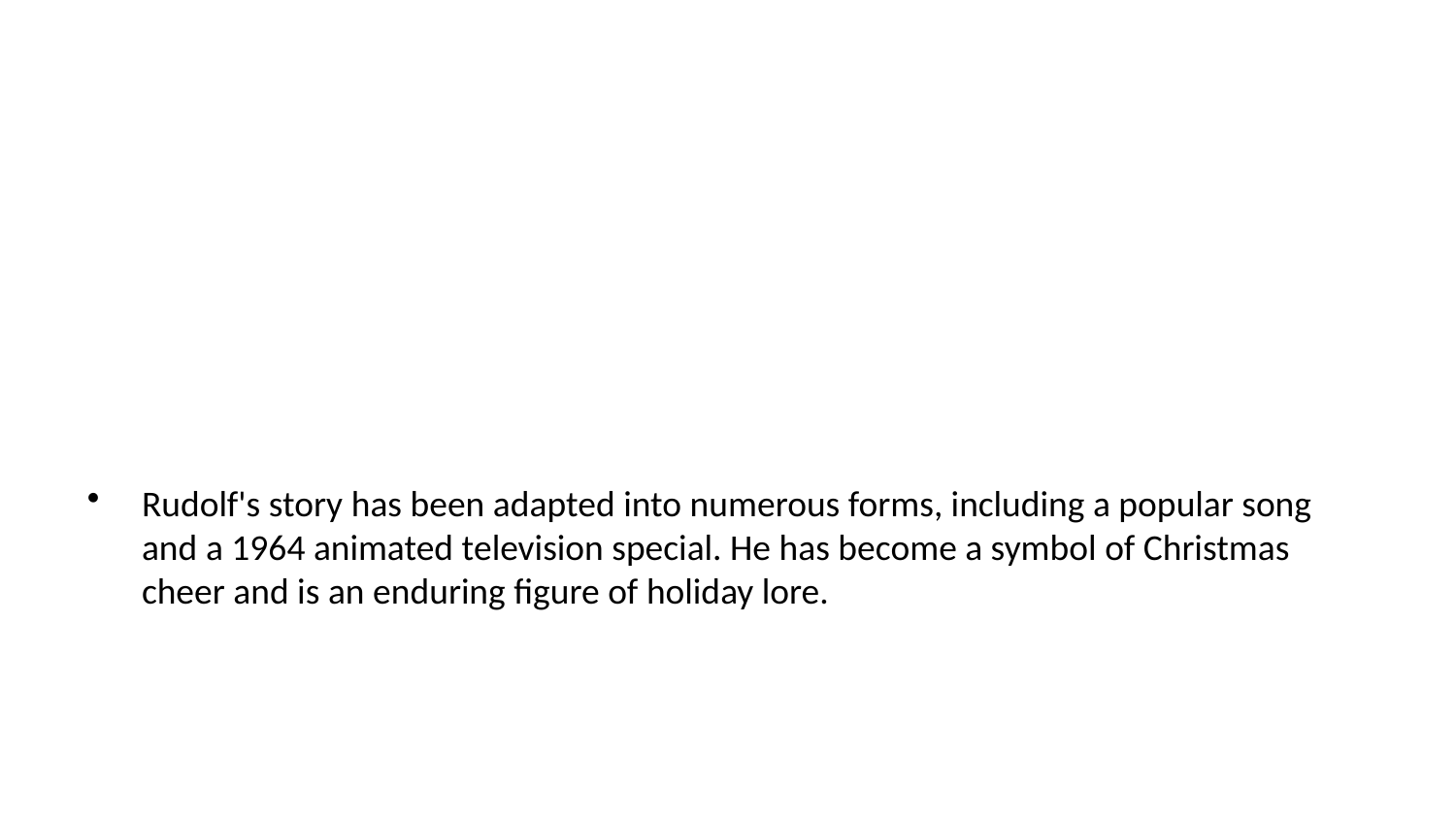

Rudolf's story has been adapted into numerous forms, including a popular song and a 1964 animated television special. He has become a symbol of Christmas cheer and is an enduring figure of holiday lore.